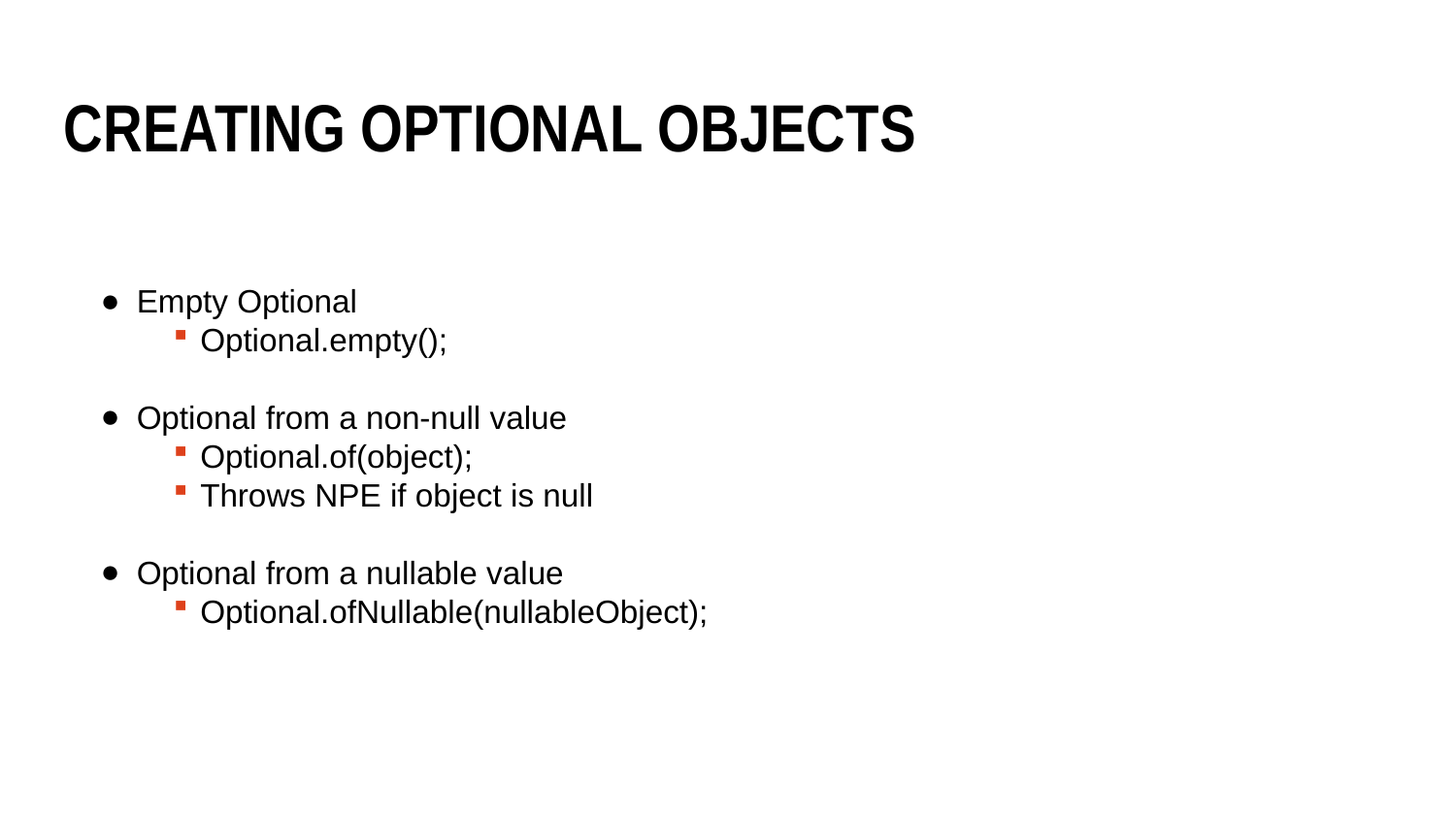

Creating Optional objects
Empty Optional
Optional.empty();
Optional from a non-null value
Optional.of(object);
Throws NPE if object is null
Optional from a nullable value
Optional.ofNullable(nullableObject);